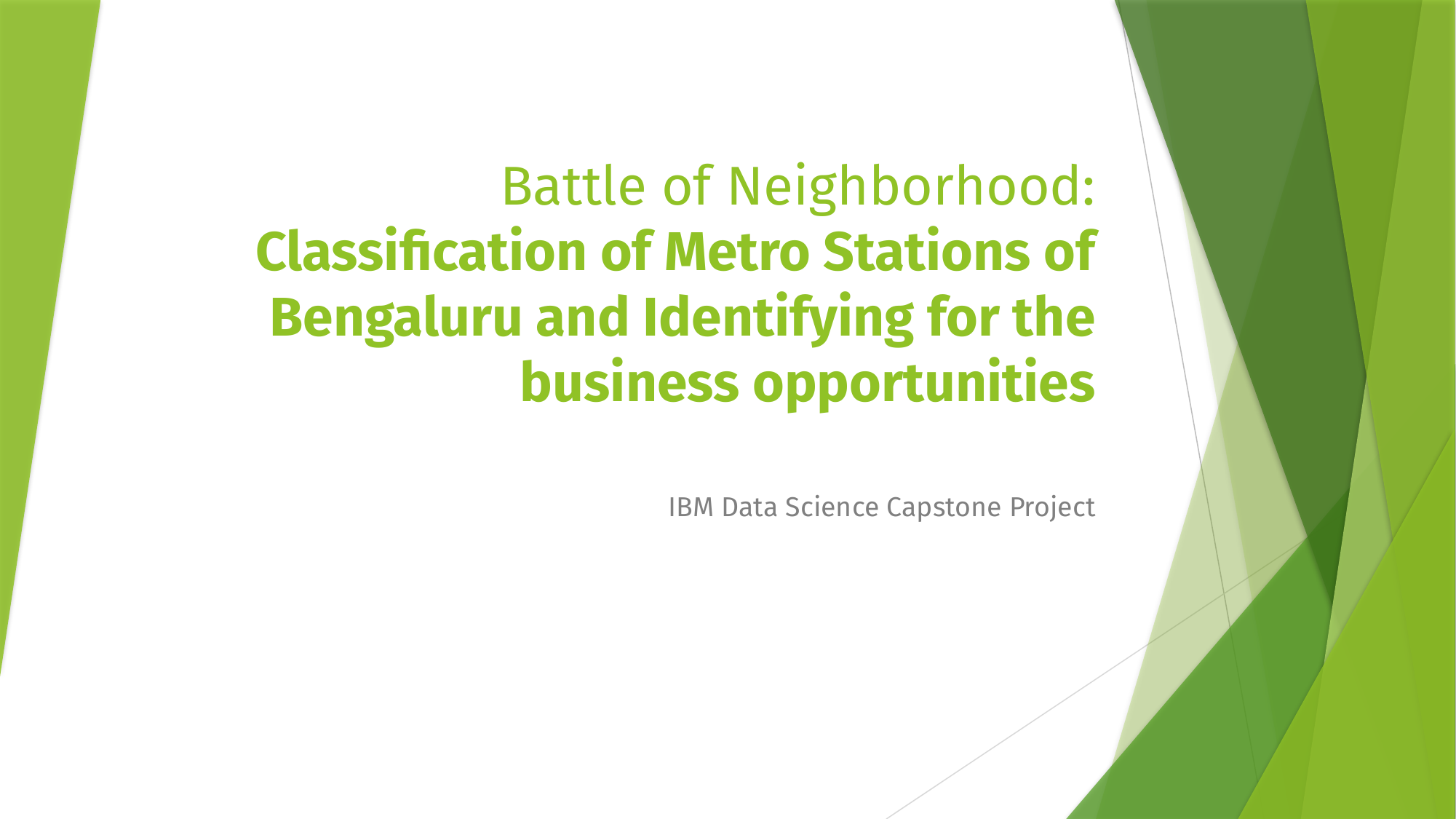

# Battle of Neighborhood: Classification of Metro Stations of Bengaluru and Identifying for the business opportunities
IBM Data Science Capstone Project